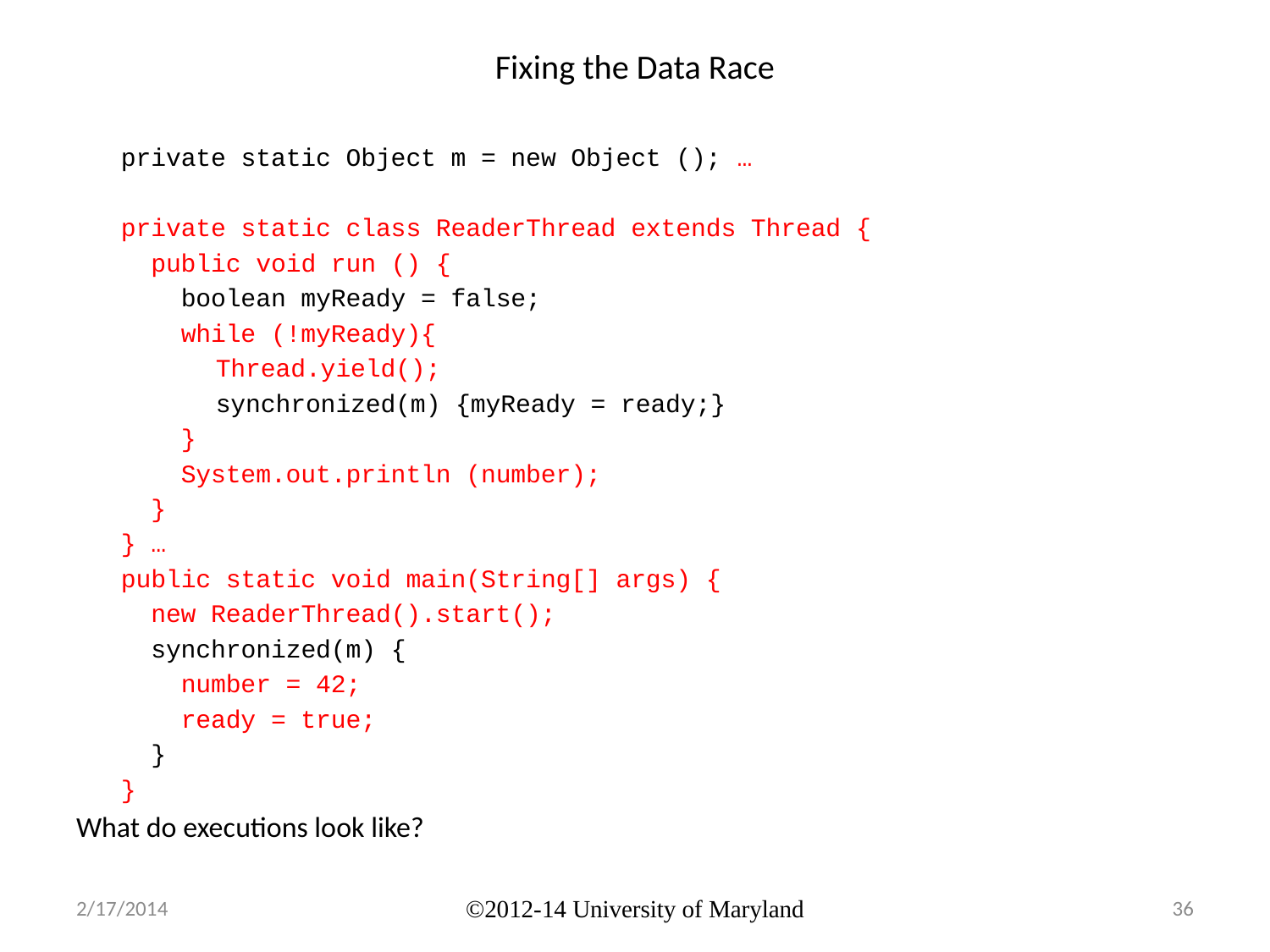

# Fixing the Data Race
private static Object m = new Object (); …

private static class ReaderThread extends Thread {
  public void run () {
    boolean myReady = false;
    while (!myReady){
	 	  Thread.yield();
	 	  synchronized(m) {myReady = ready;}
    }
    System.out.println (number);
  }
} …
public static void main(String[] args) {
  new ReaderThread().start();
  synchronized(m) {
    number = 42;
    ready = true;
  }
}
What do executions look like?

2/17/2014
©2012-14 University of Maryland
36